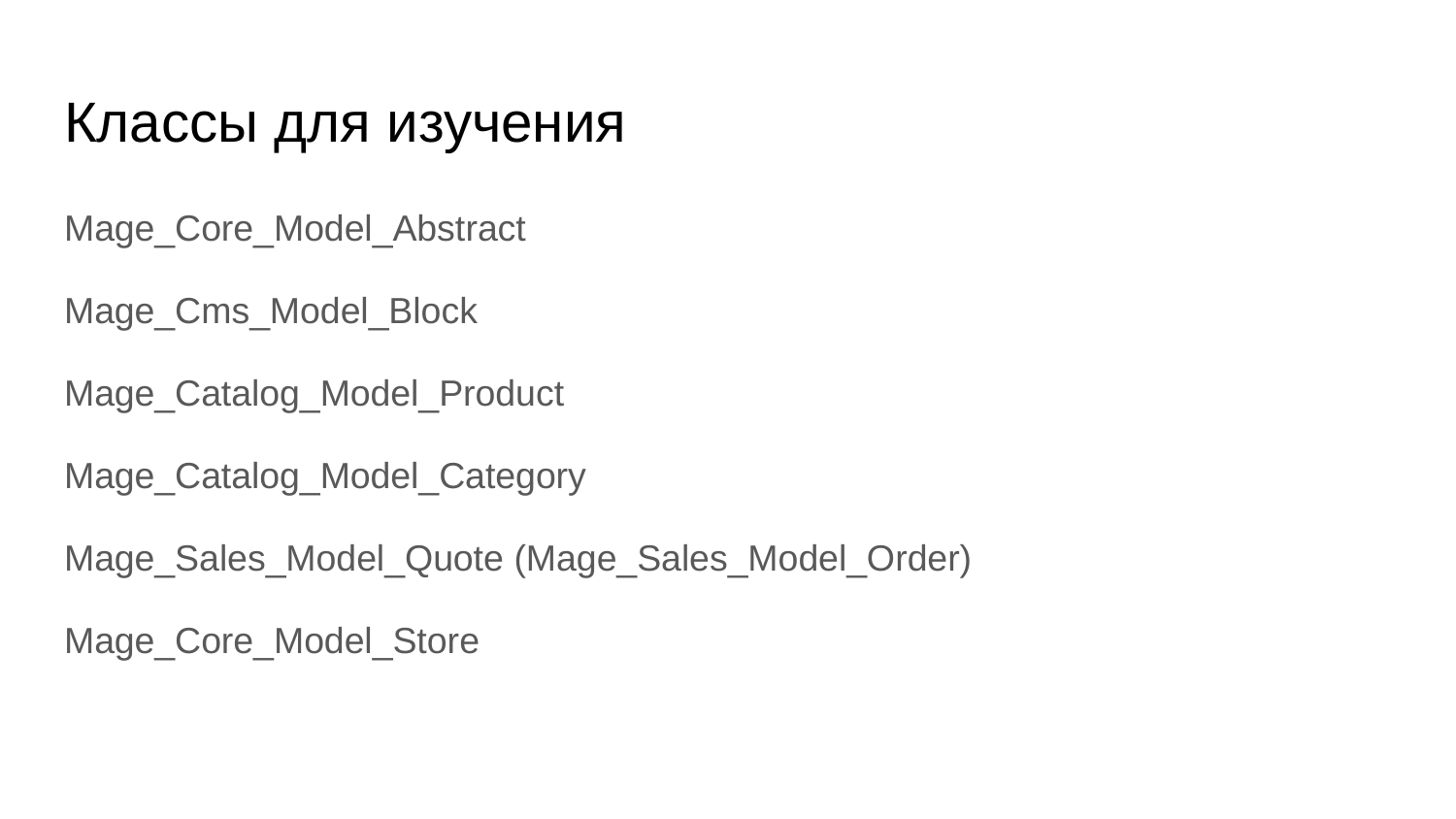

# Классы для изучения
Mage_Core_Model_Abstract
Mage_Cms_Model_Block
Mage_Catalog_Model_Product
Mage_Catalog_Model_Category
Mage_Sales_Model_Quote (Mage_Sales_Model_Order)
Mage_Core_Model_Store